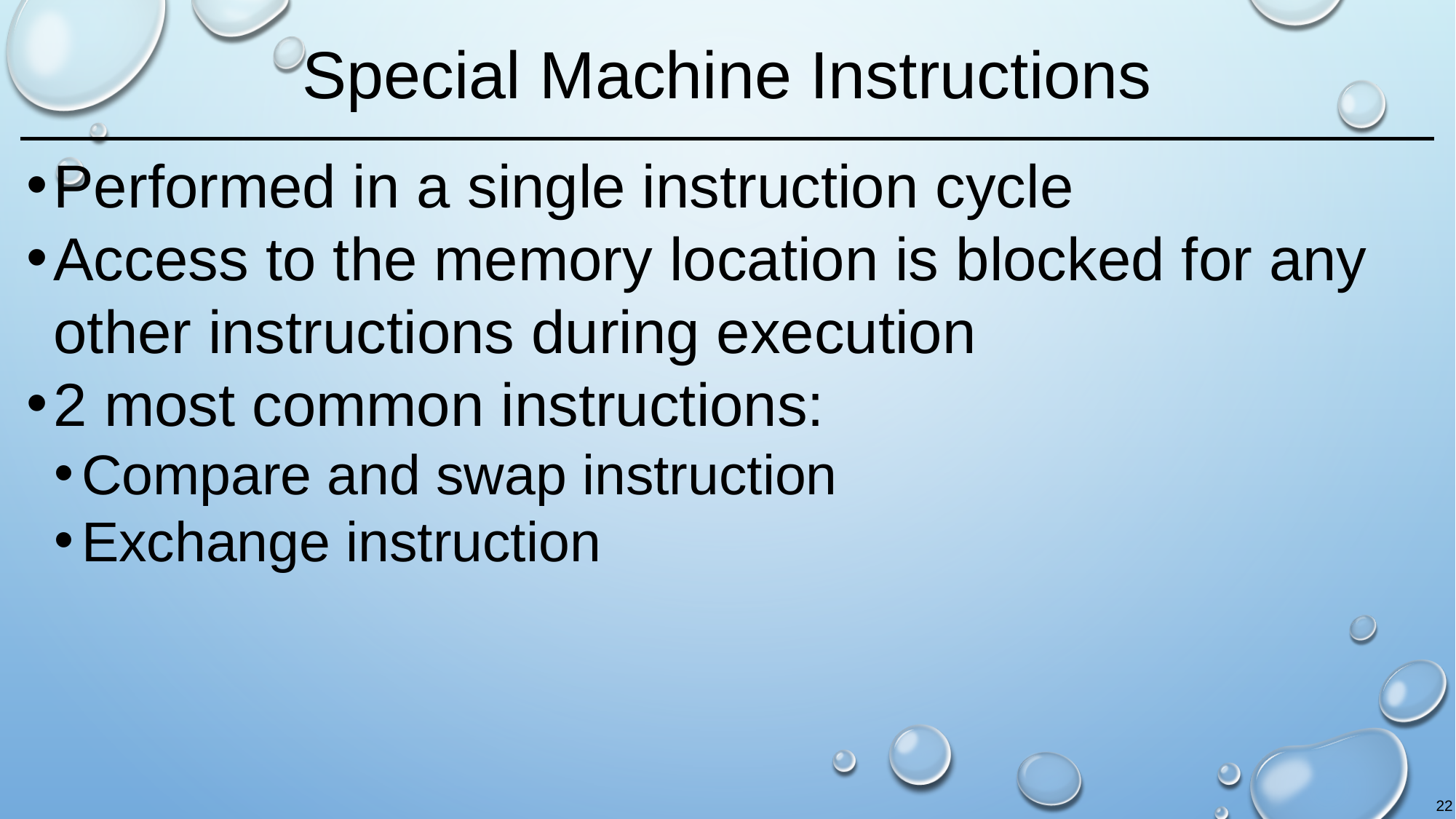

# Special Machine Instructions
Performed in a single instruction cycle
Access to the memory location is blocked for any other instructions during execution
2 most common instructions:
Compare and swap instruction
Exchange instruction
22